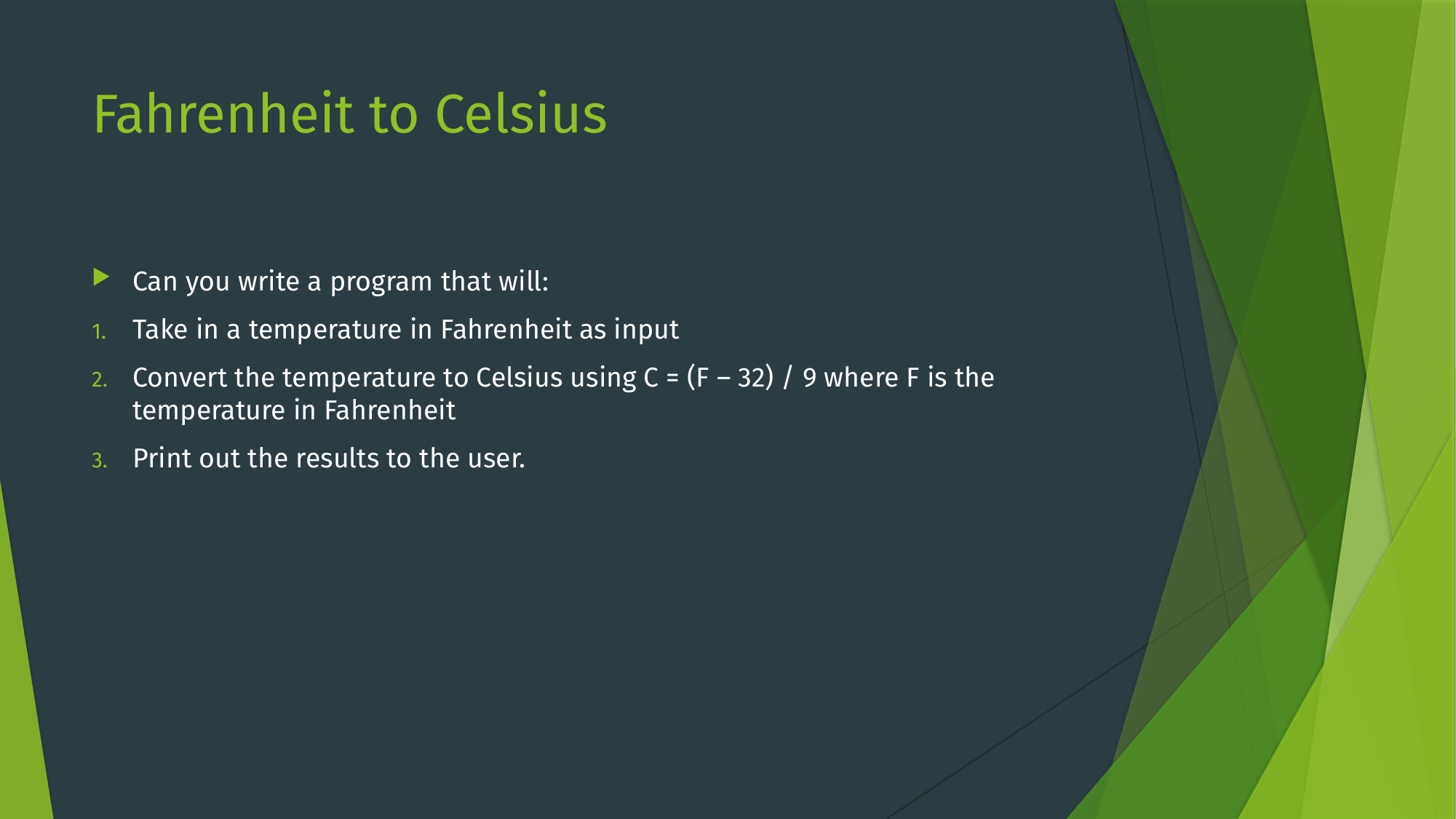

# Fahrenheit to Celsius
Can you write a program that will:
Take in a temperature in Fahrenheit as input
Convert the temperature to Celsius using C = (F – 32) / 9 where F is the temperature in Fahrenheit
Print out the results to the user.